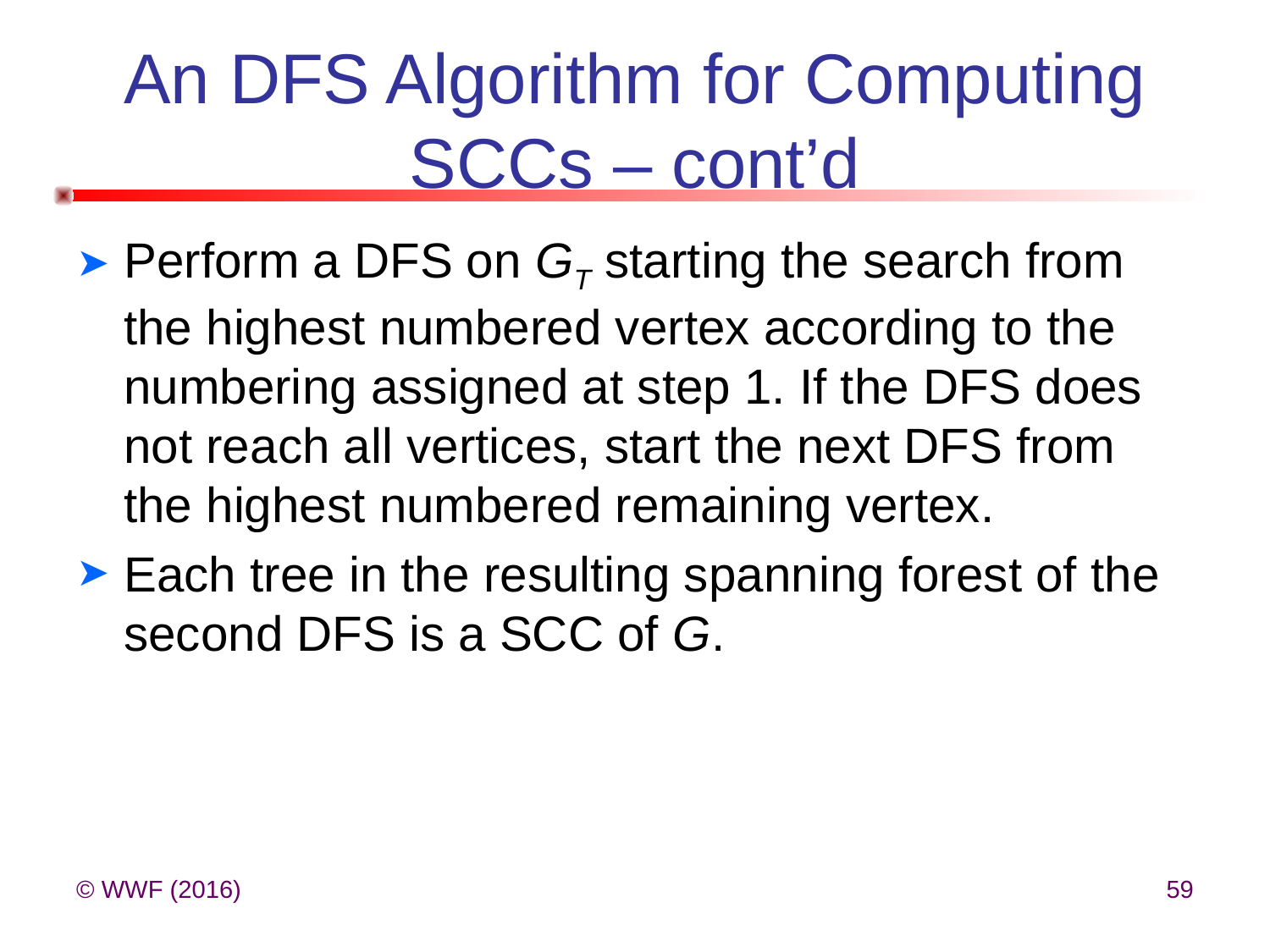

# An DFS Algorithm for Computing SCCs – cont’d
Perform a DFS on GT starting the search from the highest numbered vertex according to the numbering assigned at step 1. If the DFS does not reach all vertices, start the next DFS from the highest numbered remaining vertex.
Each tree in the resulting spanning forest of the second DFS is a SCC of G.
© WWF (2016)
59